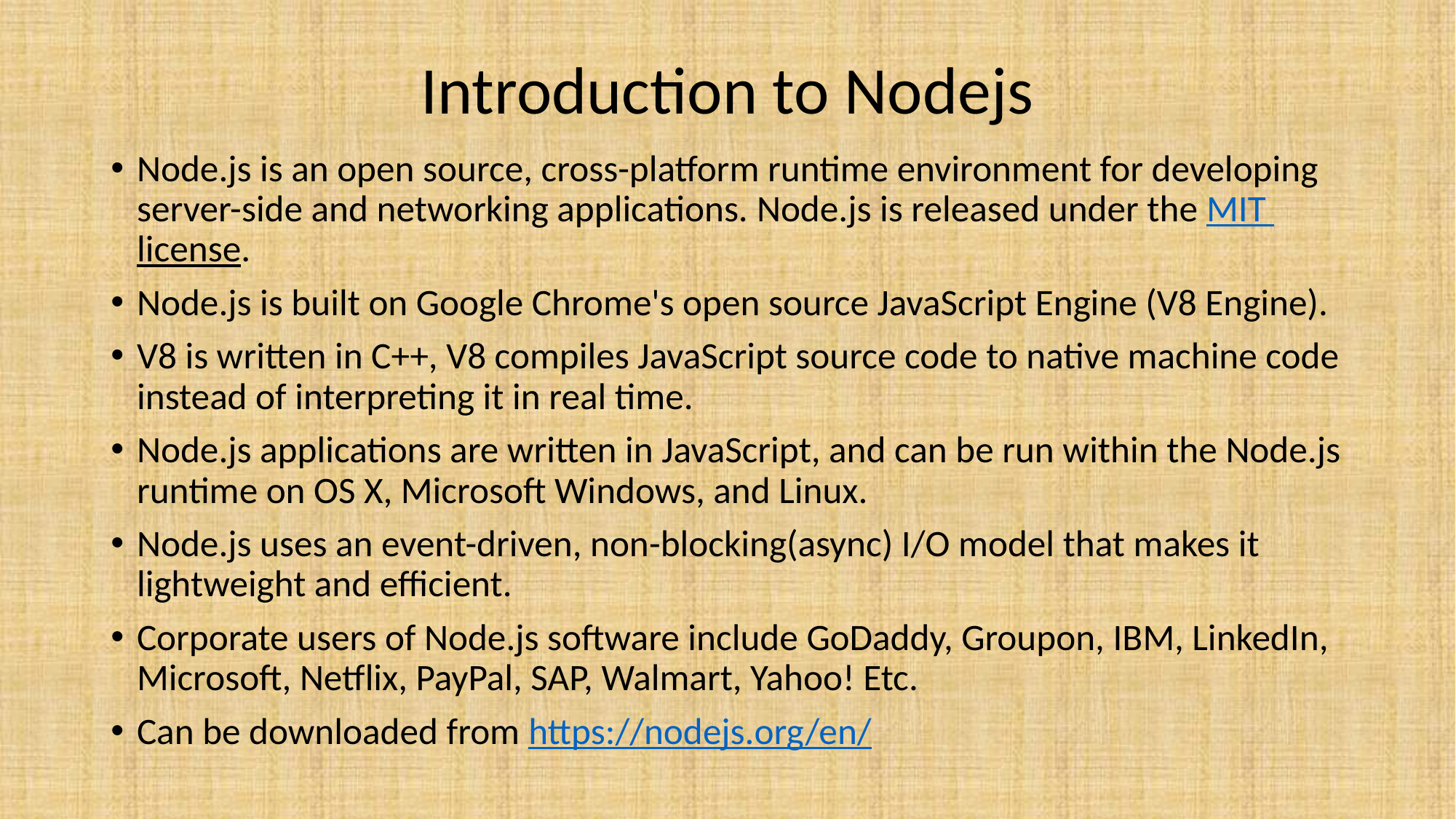

# Introduction to Nodejs
Node.js is an open source, cross-platform runtime environment for developing server-side and networking applications. Node.js is released under the MIT license.
Node.js is built on Google Chrome's open source JavaScript Engine (V8 Engine).
V8 is written in C++, V8 compiles JavaScript source code to native machine code instead of interpreting it in real time.
Node.js applications are written in JavaScript, and can be run within the Node.js runtime on OS X, Microsoft Windows, and Linux.
Node.js uses an event-driven, non-blocking(async) I/O model that makes it lightweight and efficient.
Corporate users of Node.js software include GoDaddy, Groupon, IBM, LinkedIn, Microsoft, Netflix, PayPal, SAP, Walmart, Yahoo! Etc.
Can be downloaded from https://nodejs.org/en/